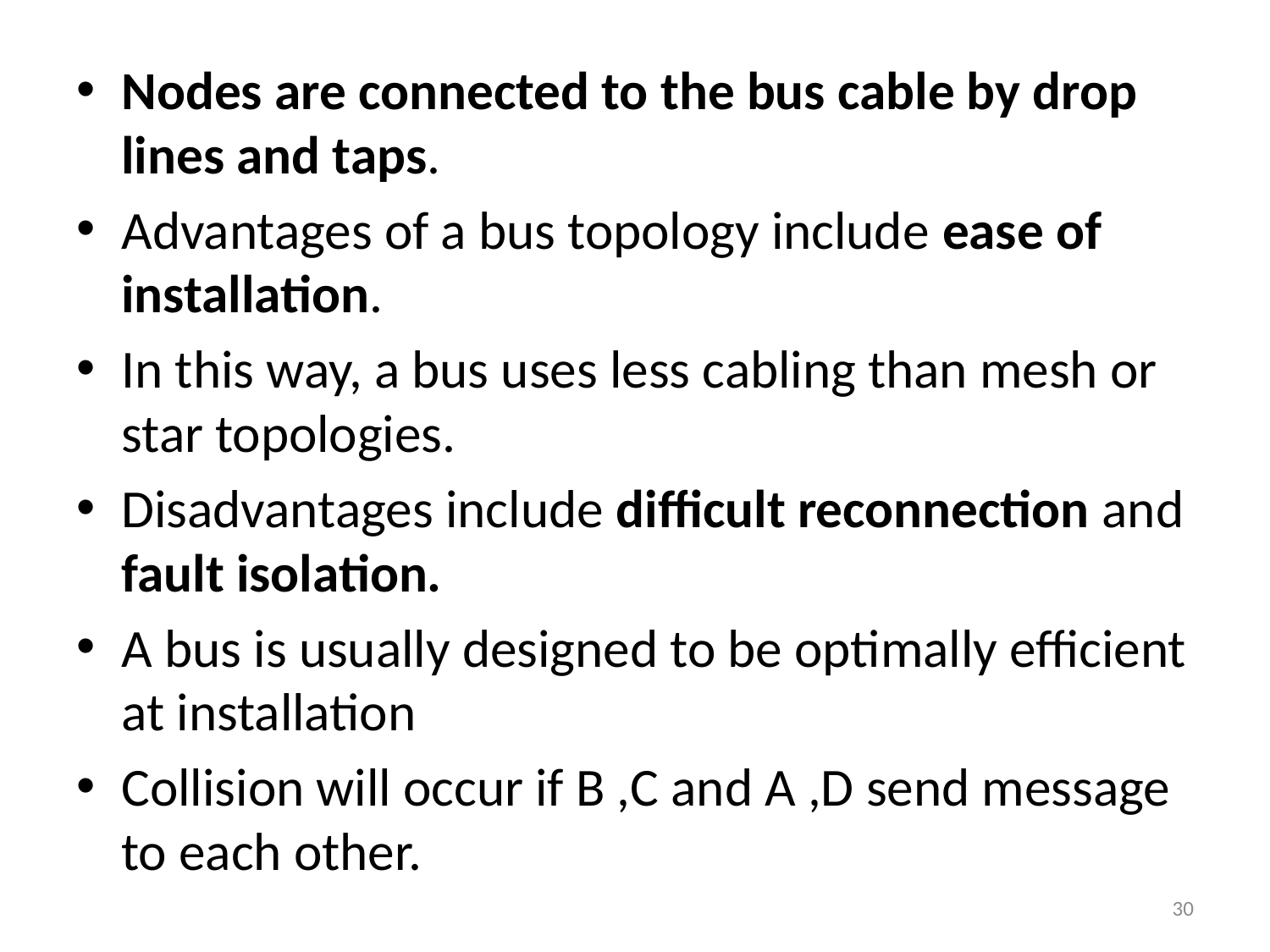

Nodes are connected to the bus cable by drop lines and taps.
Advantages of a bus topology include ease of installation.
In this way, a bus uses less cabling than mesh or star topologies.
Disadvantages include difficult reconnection and fault isolation.
A bus is usually designed to be optimally efficient at installation
Collision will occur if B ,C and A ,D send message to each other.
30